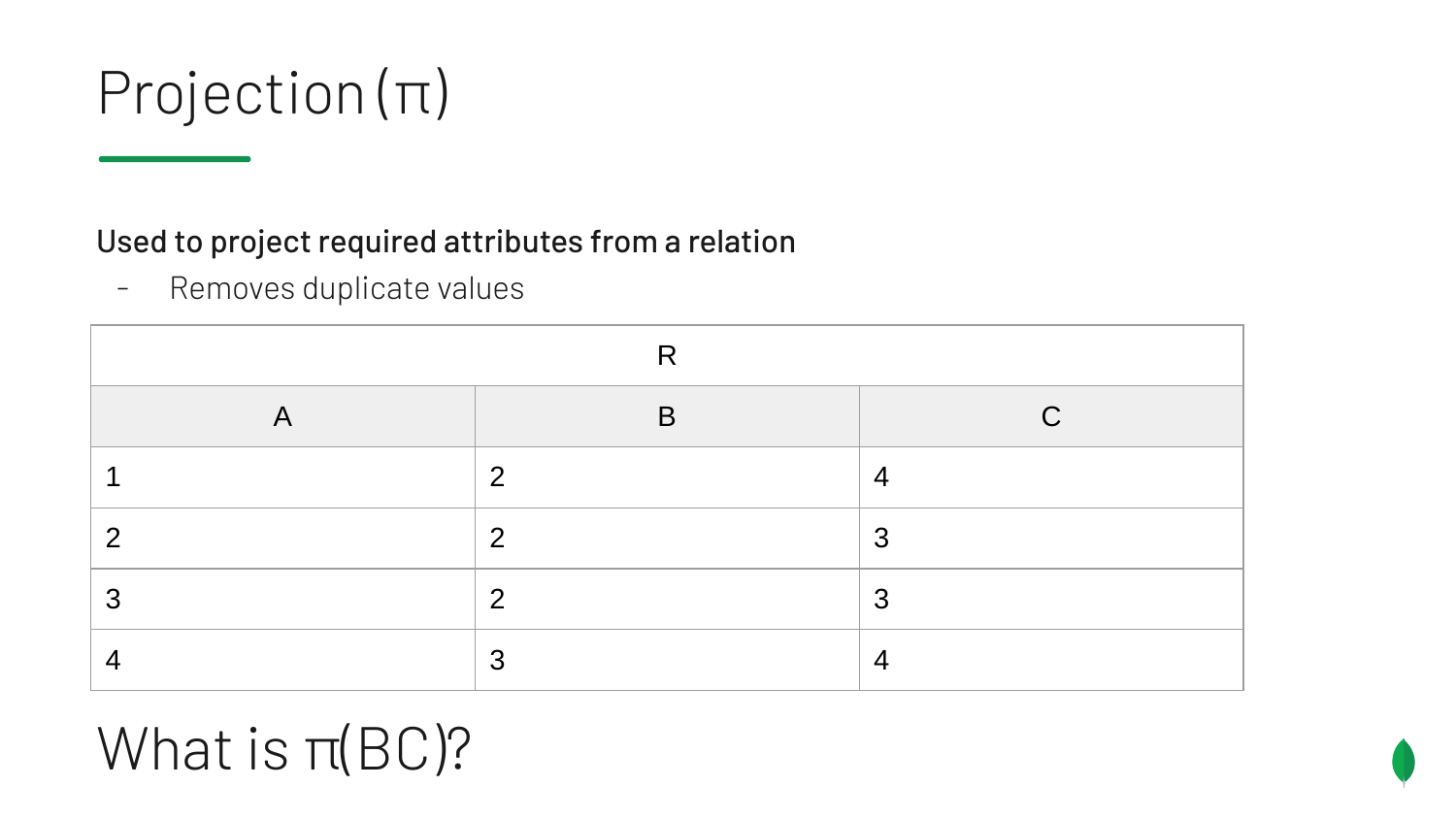

Projection (π)
Used to project required attributes from a relation
Removes duplicate values

What is π(BC)?

| R |  |  |
| --- | --- | --- |
| A | B | C |
| 1 | 2 | 4 |
| 2 | 2 | 3 |
| 3 | 2 | 3 |
| 4 | 3 | 4 |